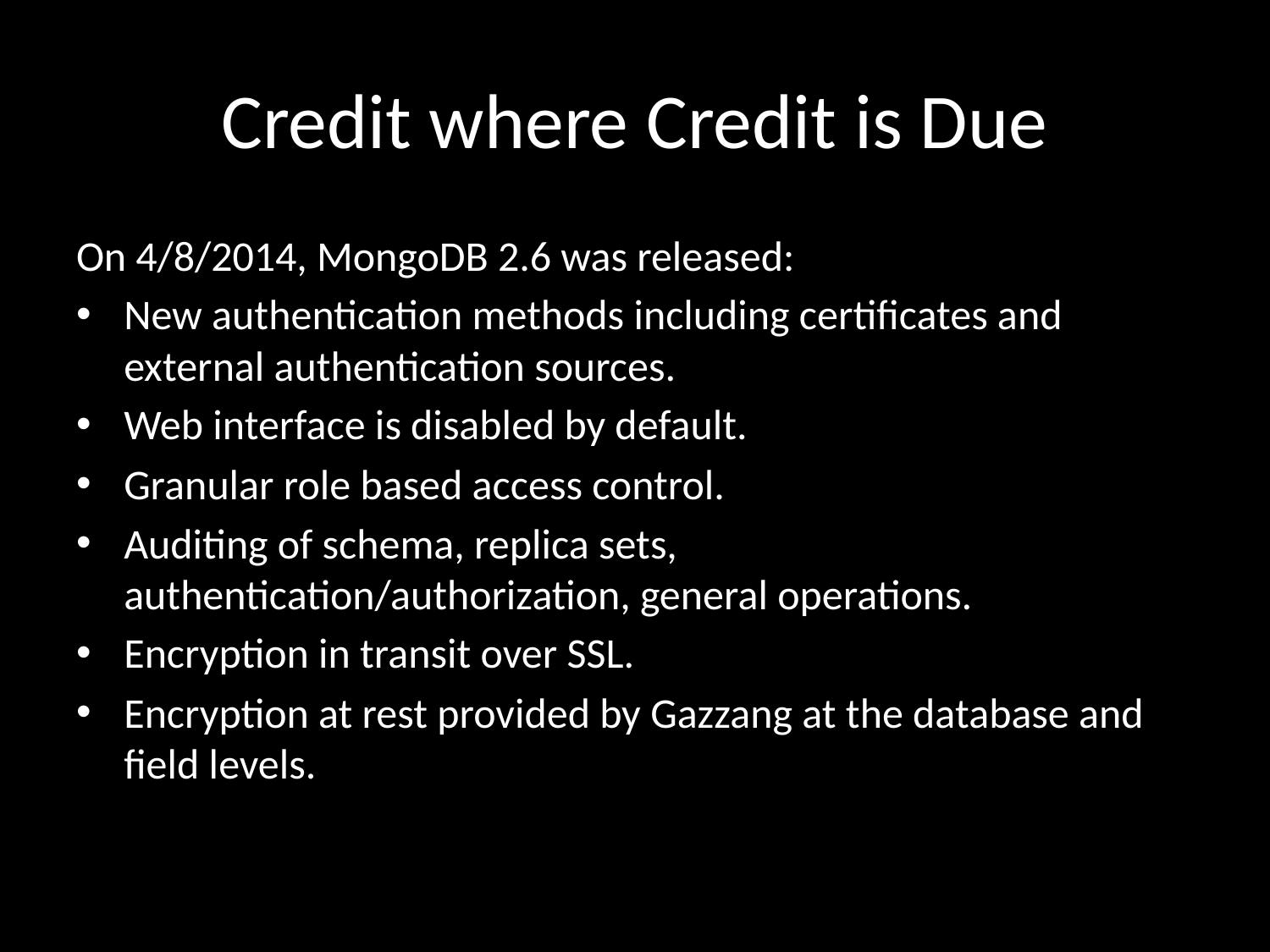

# Credit where Credit is Due
On 4/8/2014, MongoDB 2.6 was released:
New authentication methods including certificates and external authentication sources.
Web interface is disabled by default.
Granular role based access control.
Auditing of schema, replica sets, authentication/authorization, general operations.
Encryption in transit over SSL.
Encryption at rest provided by Gazzang at the database and field levels.